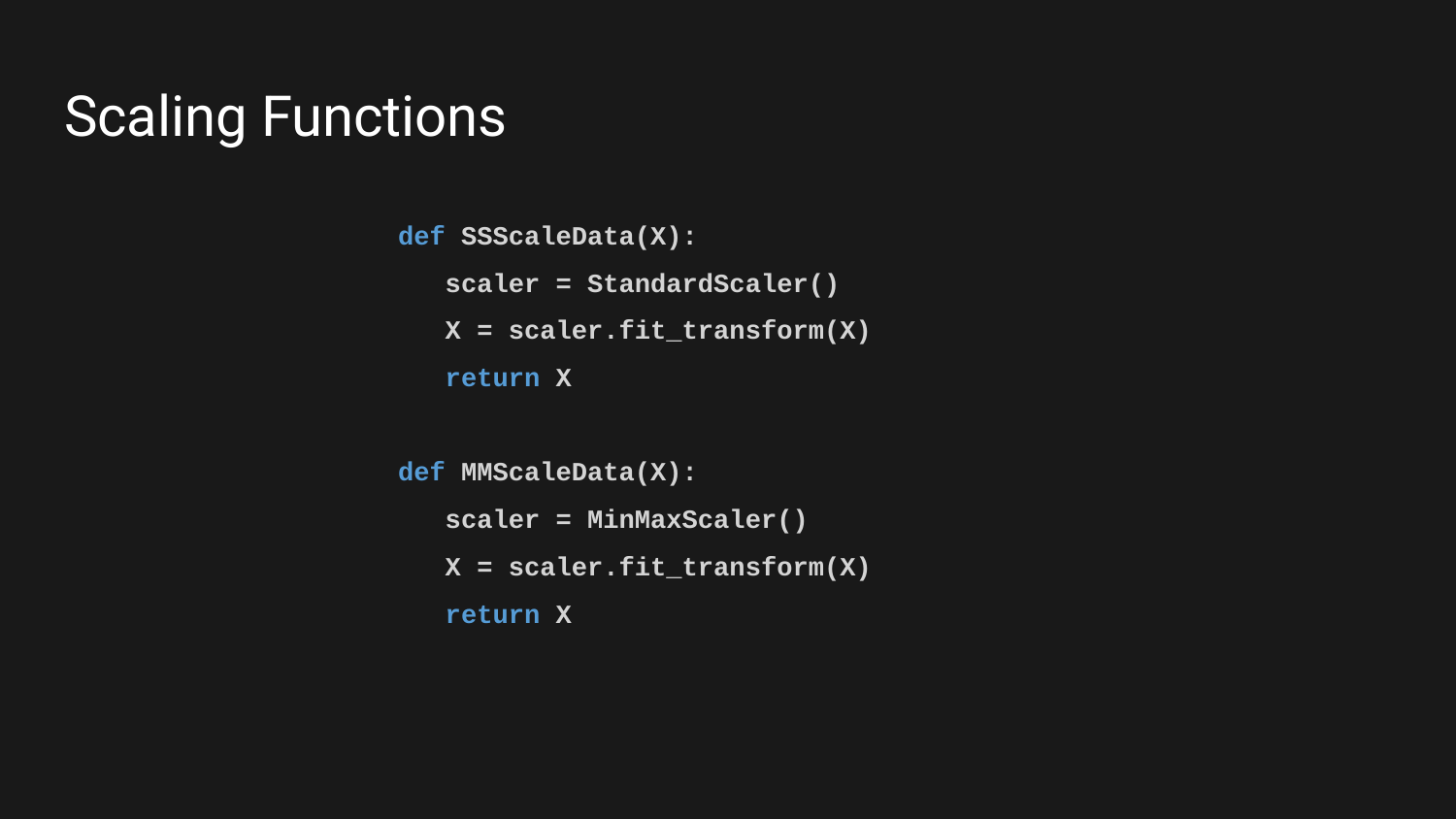

# Scaling Functions
def SSScaleData(X):
   scaler = StandardScaler()
   X = scaler.fit_transform(X)
   return X

def MMScaleData(X):
   scaler = MinMaxScaler()
   X = scaler.fit_transform(X)
   return X